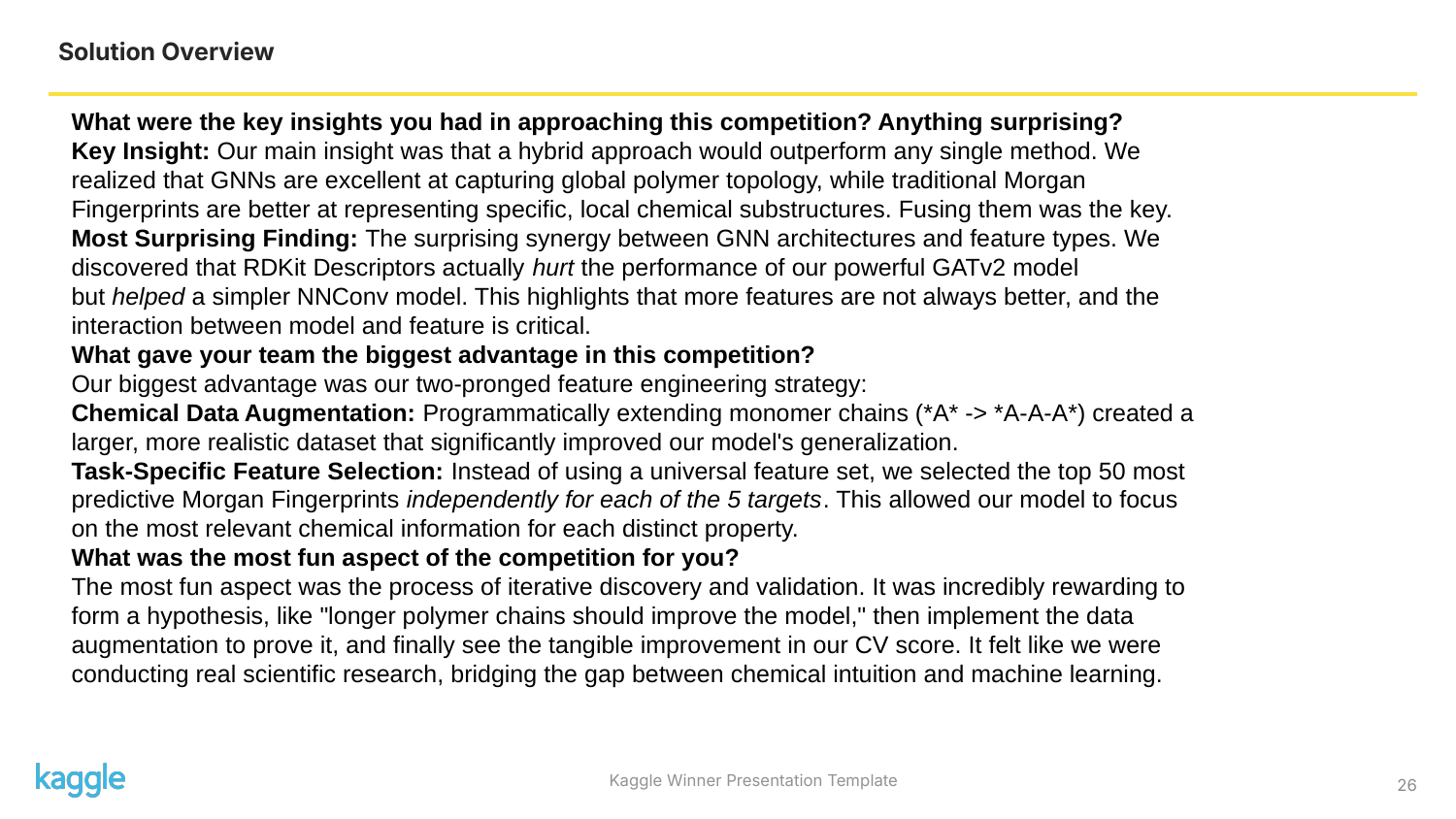

Solution Overview

What were the key insights you had in approaching this competition? Anything surprising?
Key Insight: Our main insight was that a hybrid approach would outperform any single method. We realized that GNNs are excellent at capturing global polymer topology, while traditional Morgan Fingerprints are better at representing specific, local chemical substructures. Fusing them was the key.
Most Surprising Finding: The surprising synergy between GNN architectures and feature types. We discovered that RDKit Descriptors actually hurt the performance of our powerful GATv2 model but helped a simpler NNConv model. This highlights that more features are not always better, and the interaction between model and feature is critical.
What gave your team the biggest advantage in this competition?
Our biggest advantage was our two-pronged feature engineering strategy:
Chemical Data Augmentation: Programmatically extending monomer chains (*A* -> *A-A-A*) created a larger, more realistic dataset that significantly improved our model's generalization.
Task-Specific Feature Selection: Instead of using a universal feature set, we selected the top 50 most predictive Morgan Fingerprints independently for each of the 5 targets. This allowed our model to focus on the most relevant chemical information for each distinct property.
What was the most fun aspect of the competition for you?
The most fun aspect was the process of iterative discovery and validation. It was incredibly rewarding to form a hypothesis, like "longer polymer chains should improve the model," then implement the data augmentation to prove it, and finally see the tangible improvement in our CV score. It felt like we were conducting real scientific research, bridging the gap between chemical intuition and machine learning.

26